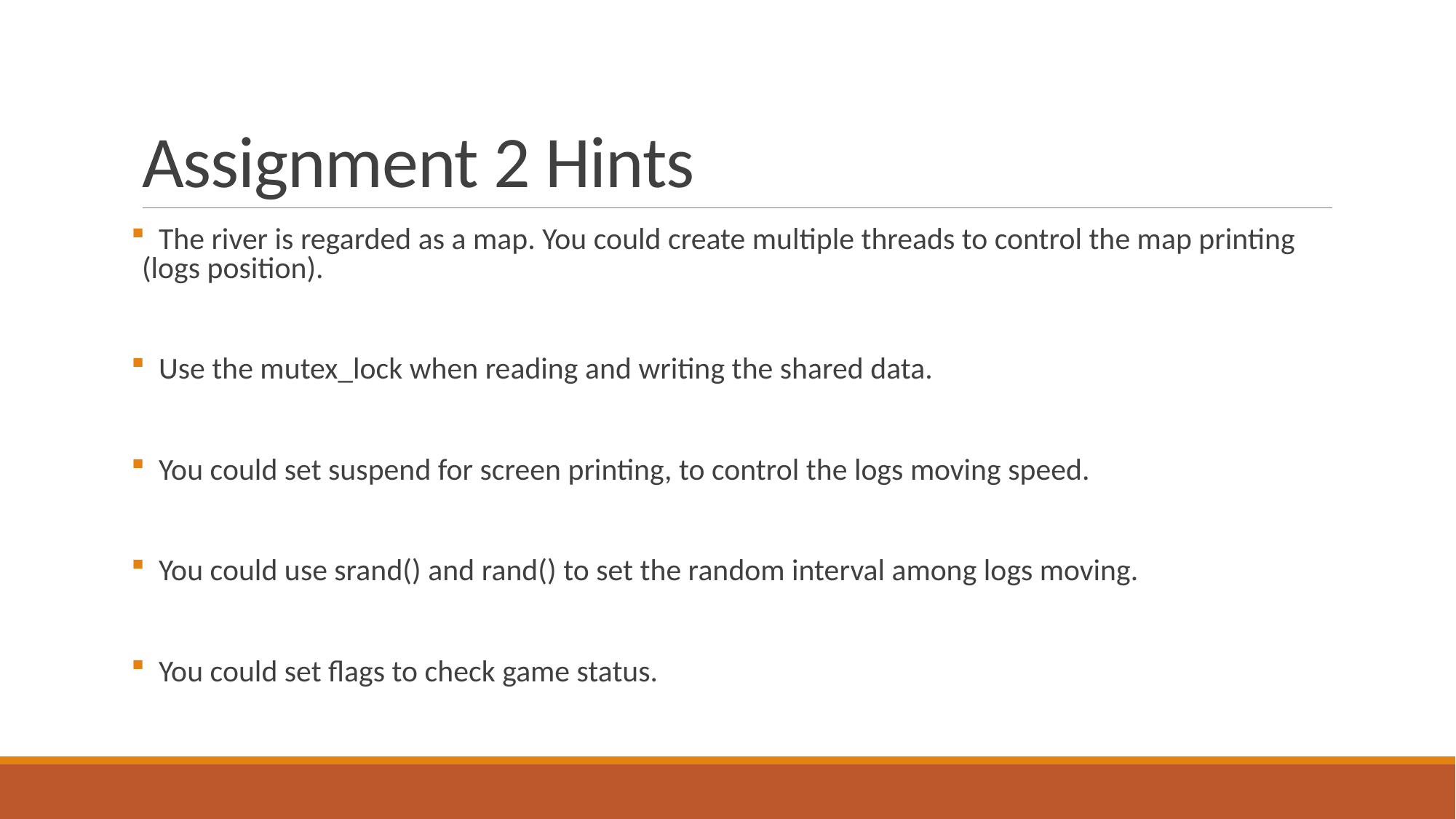

# Assignment 2 Hints
  The river is regarded as a map. You could create multiple threads to control the map printing (logs position).

  Use the mutex_lock when reading and writing the shared data.

  You could set suspend for screen printing, to control the logs moving speed.

  You could use srand() and rand() to set the random interval among logs moving.

  You could set flags to check game status.

37